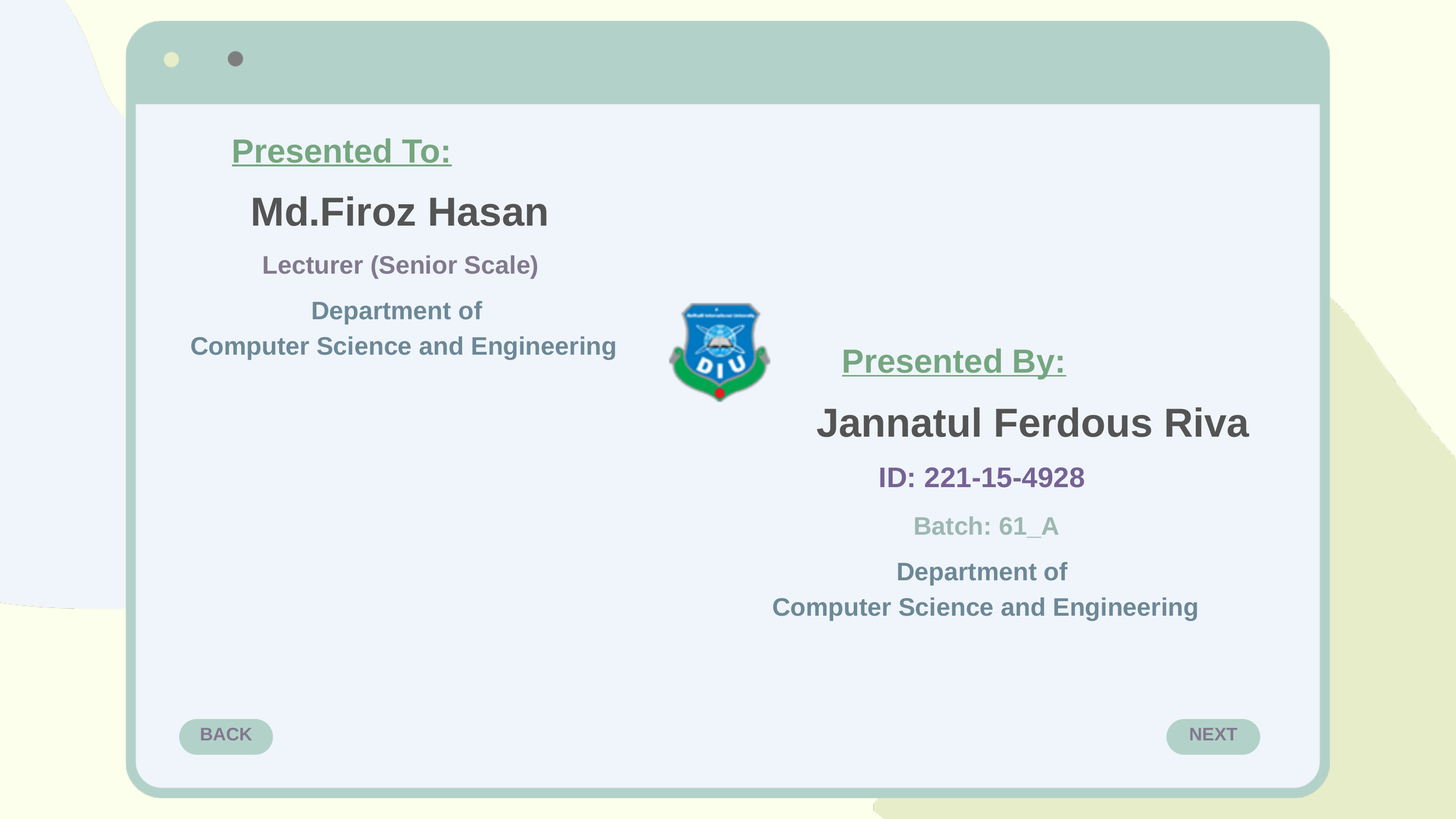

Presented To:
Md.Firoz Hasan
Lecturer (Senior Scale)
Department of
Computer Science and Engineering

Presented By:
Jannatul Ferdous Riva

ID: 221-15-4928
Batch: 61_A
Department of
 Computer Science and Engineering

BACK

NEXT